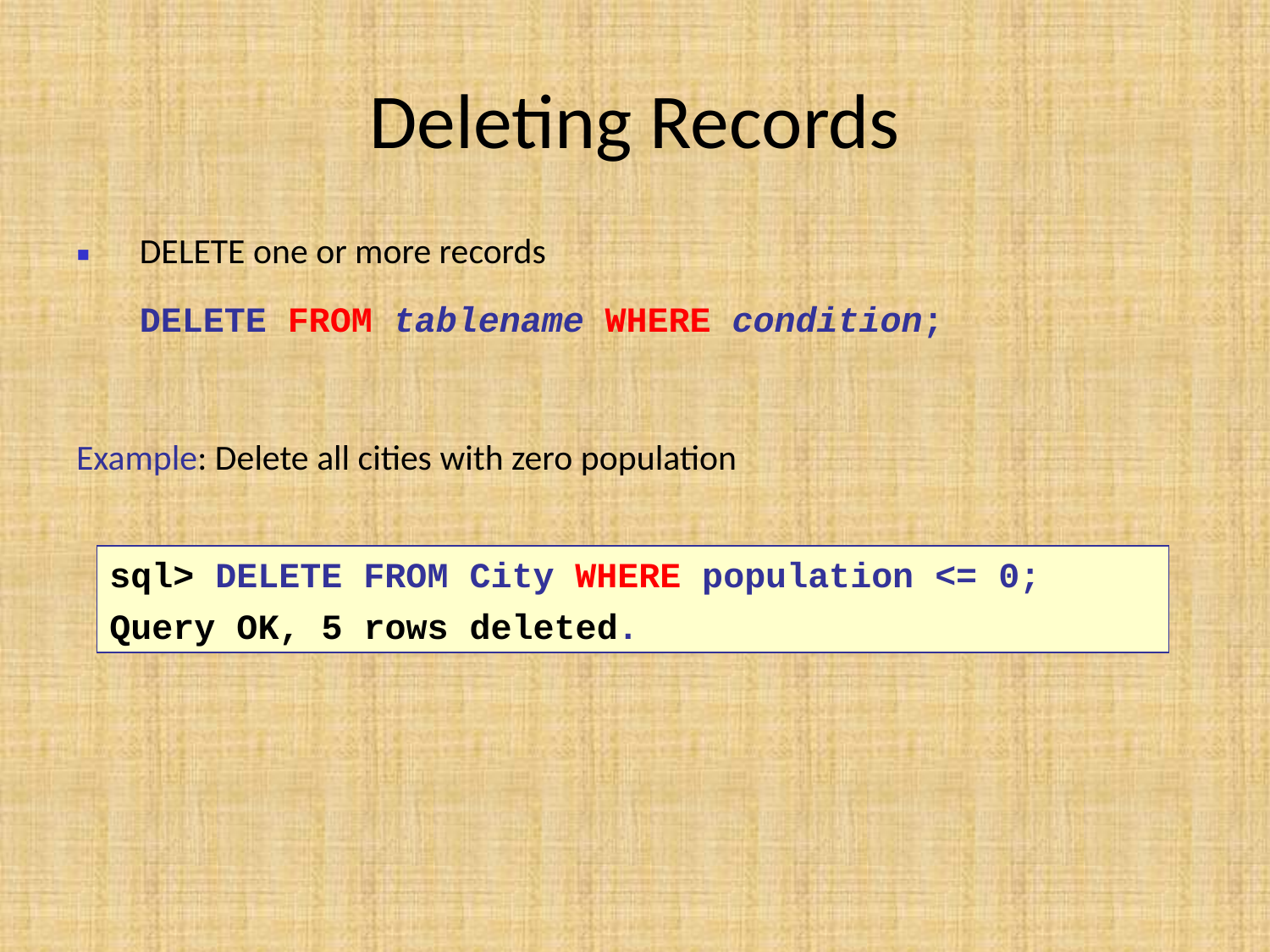

# Deleting Records
DELETE one or more records
	DELETE FROM tablename WHERE condition;

Example: Delete all cities with zero population

sql> DELETE FROM City WHERE population <= 0;
Query OK, 5 rows deleted.